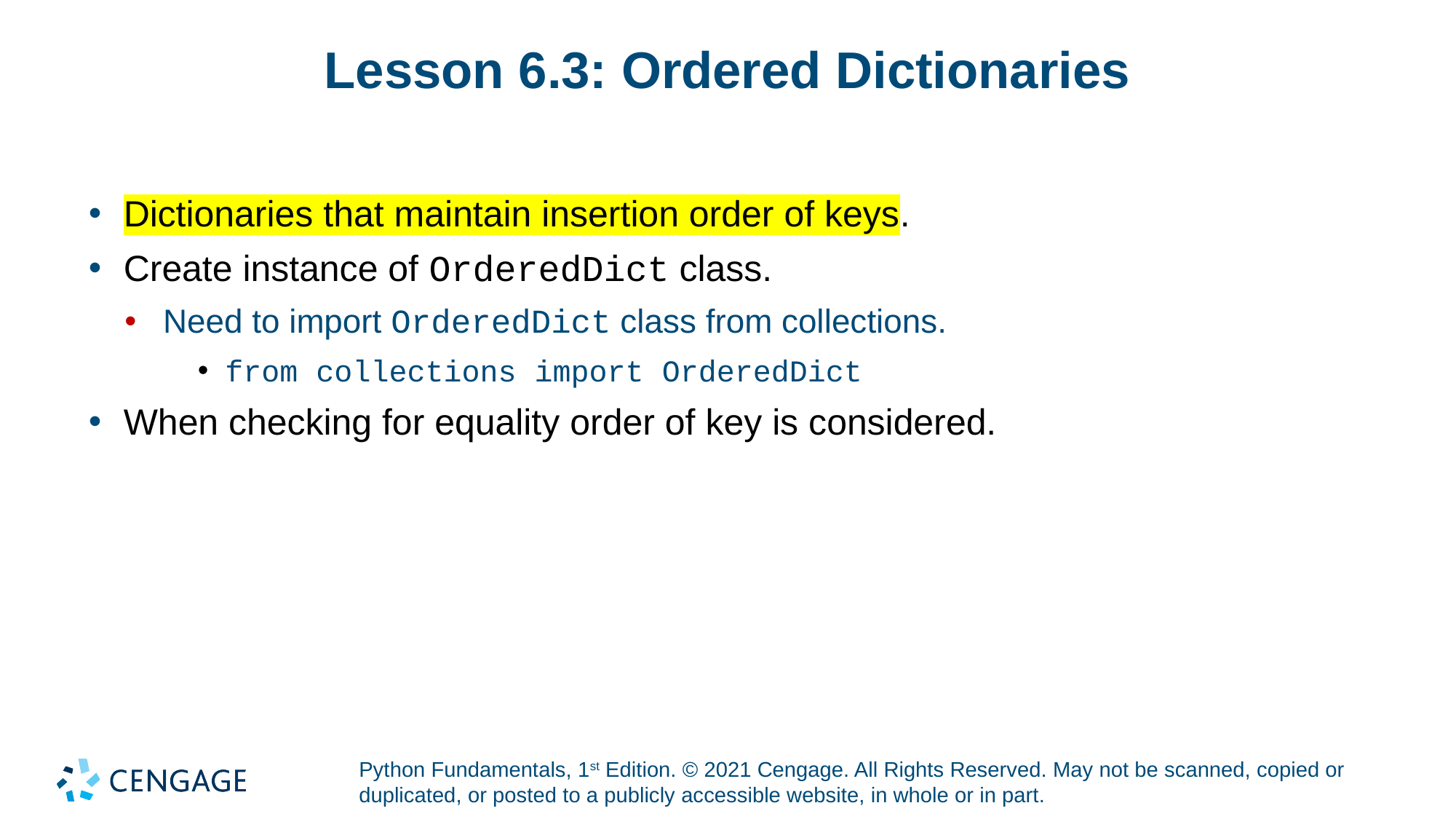

# Lesson 6.3: Ordered Dictionaries
Dictionaries that maintain insertion order of keys.
Create instance of OrderedDict class.
Need to import OrderedDict class from collections.
from collections import OrderedDict
When checking for equality order of key is considered.